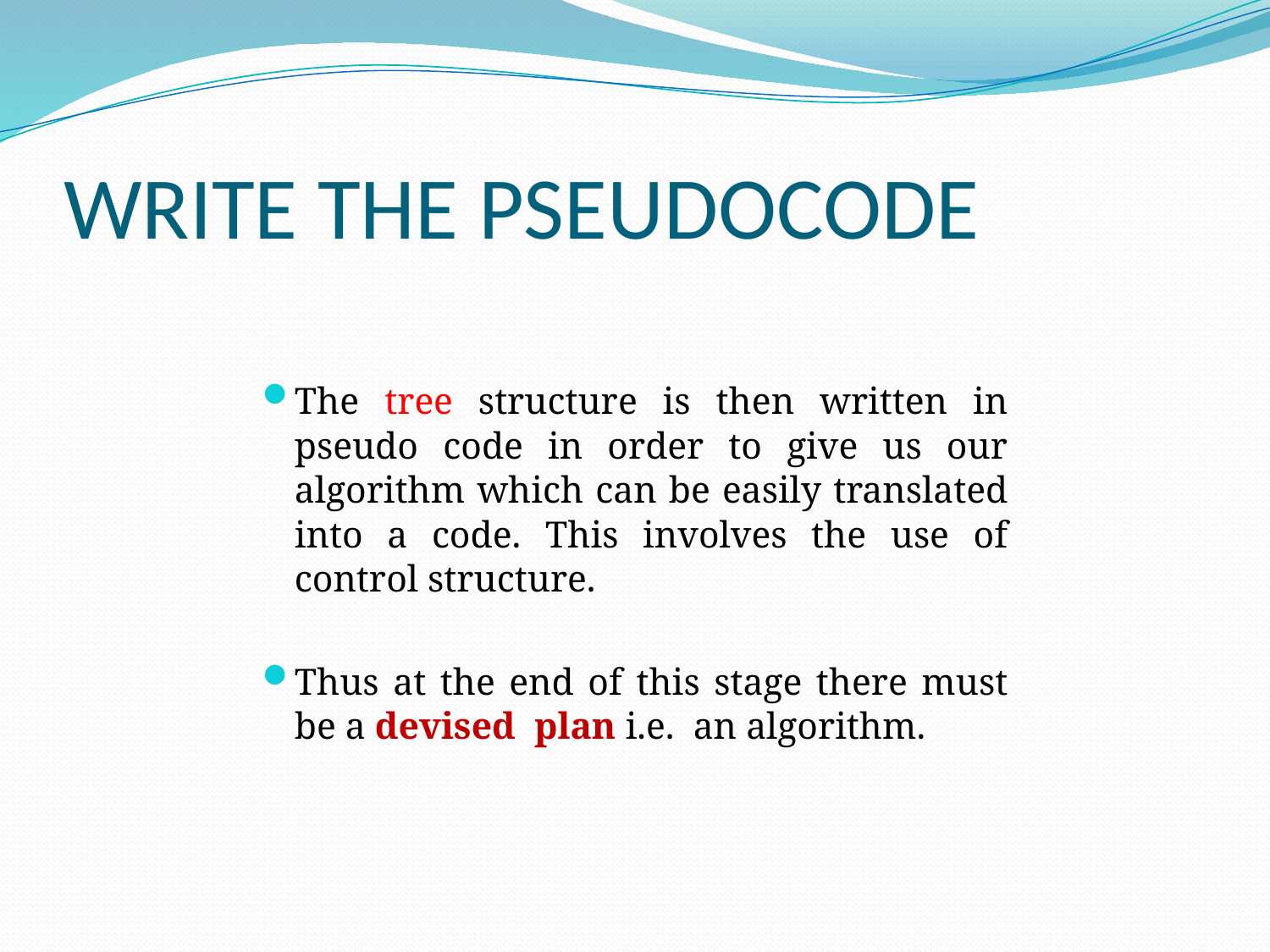

# WRITE THE PSEUDOCODE
The tree structure is then written in pseudo code in order to give us our algorithm which can be easily translated into a code. This involves the use of control structure.

Thus at the end of this stage there must be a devised  plan i.e.  an algorithm.